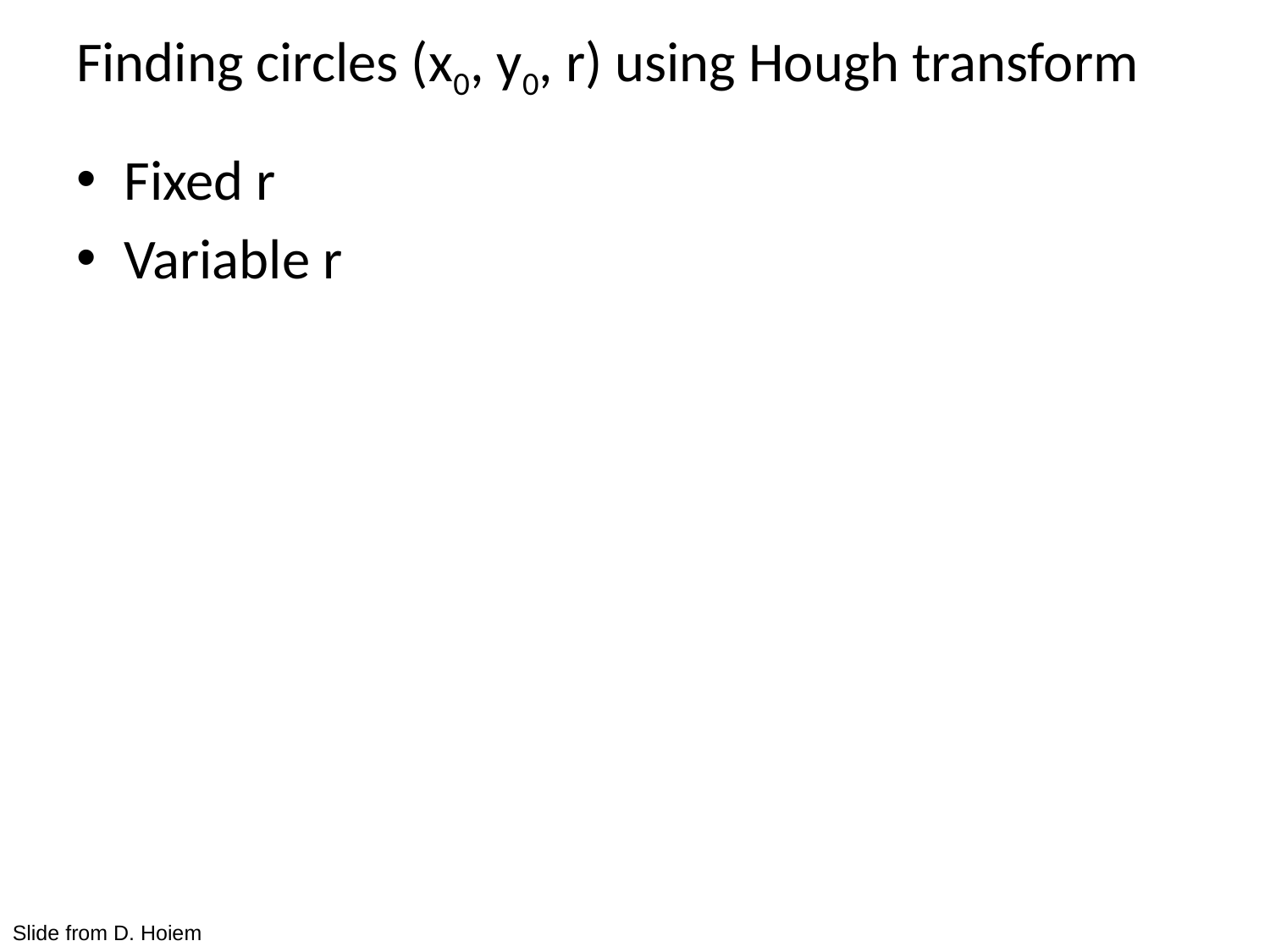

# Finding circles (x0, y0, r) using Hough transform
Fixed r
Variable r
Slide from D. Hoiem